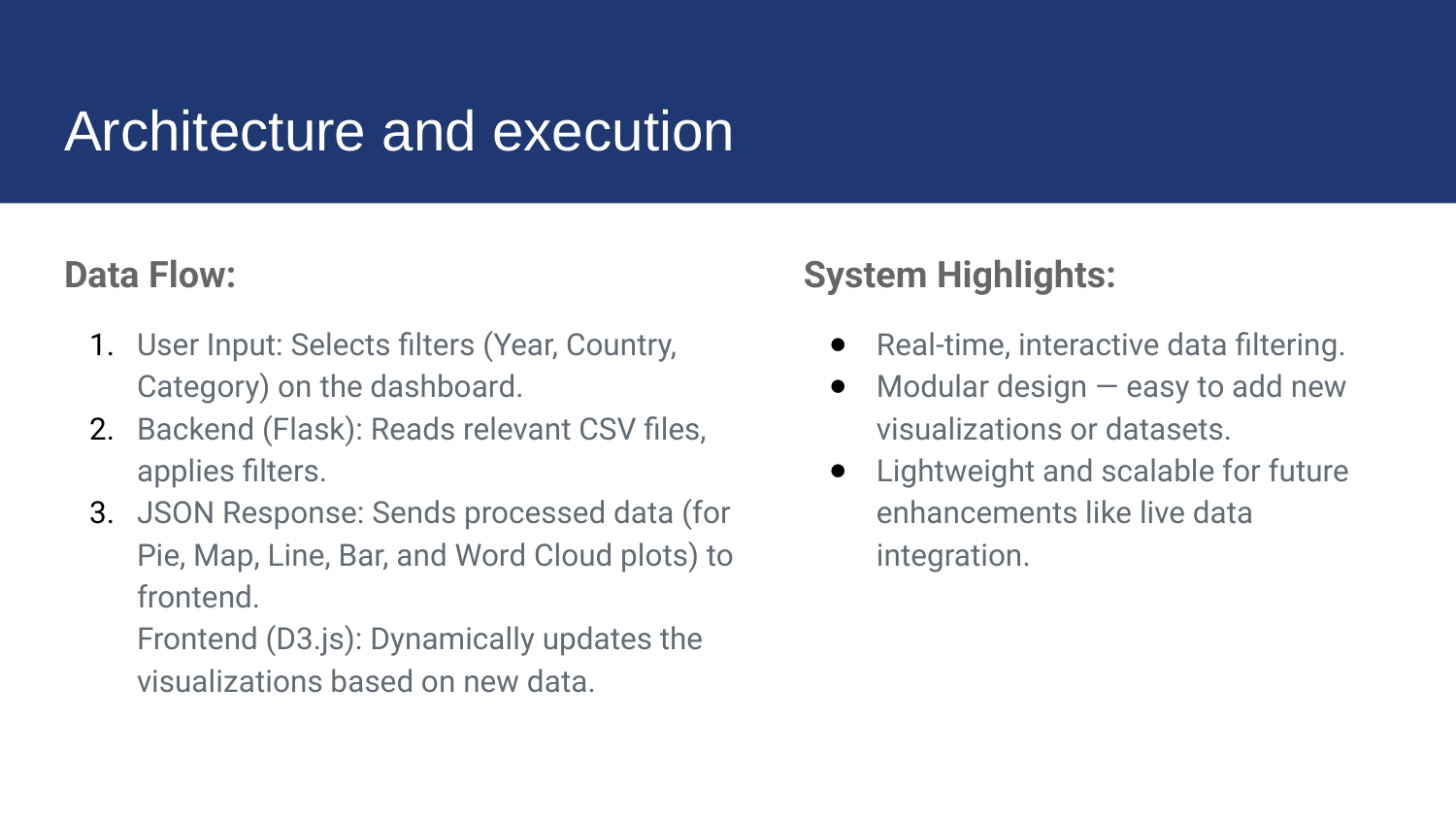

# Architecture and execution
Data Flow:
User Input: Selects filters (Year, Country, Category) on the dashboard.
Backend (Flask): Reads relevant CSV files, applies filters.
JSON Response: Sends processed data (for Pie, Map, Line, Bar, and Word Cloud plots) to frontend.
Frontend (D3.js): Dynamically updates the visualizations based on new data.
System Highlights:
Real-time, interactive data filtering.
Modular design — easy to add new visualizations or datasets.
Lightweight and scalable for future enhancements like live data integration.